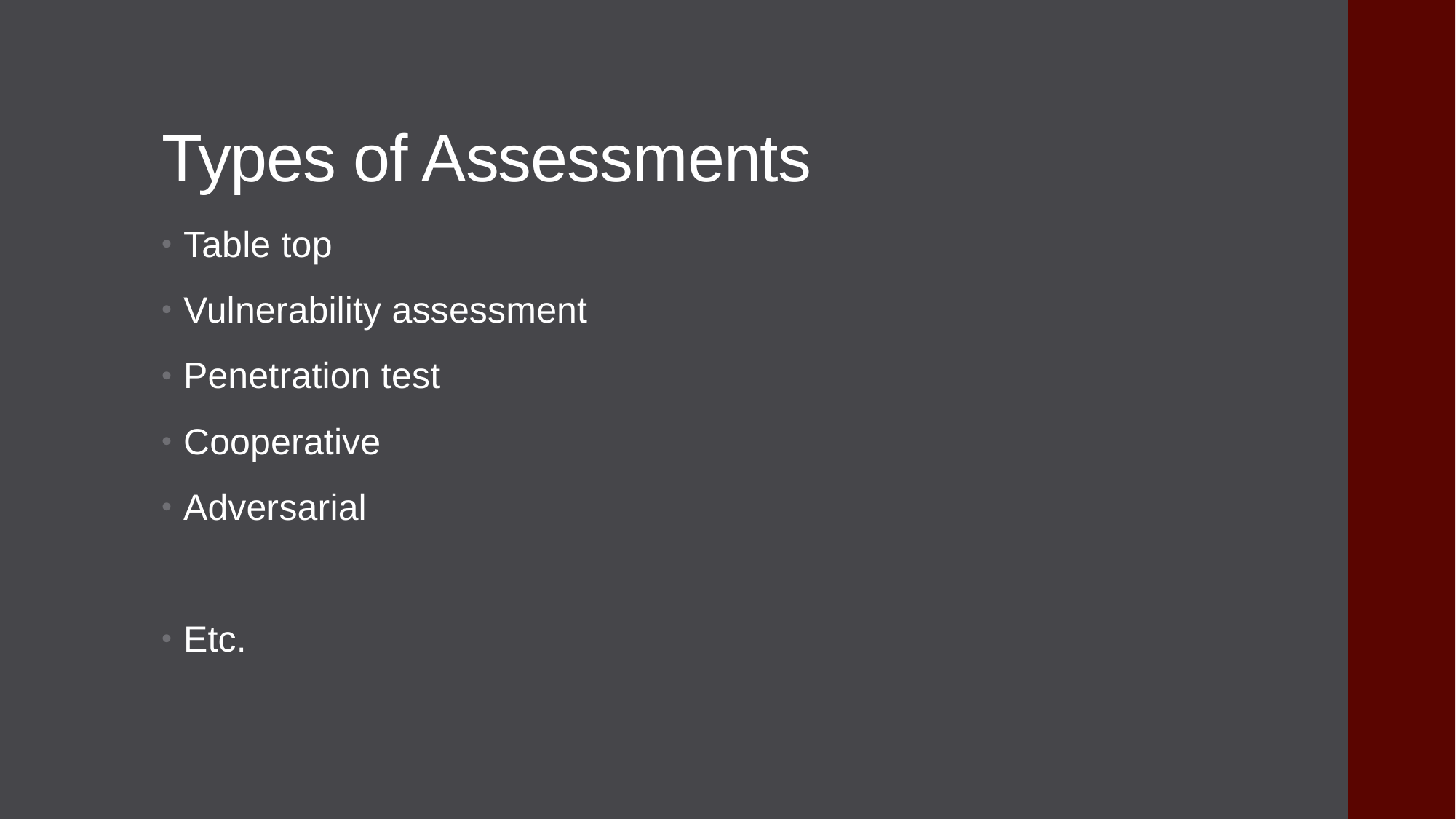

# Types of Assessments
Table top
Vulnerability assessment
Penetration test
Cooperative
Adversarial

Etc.